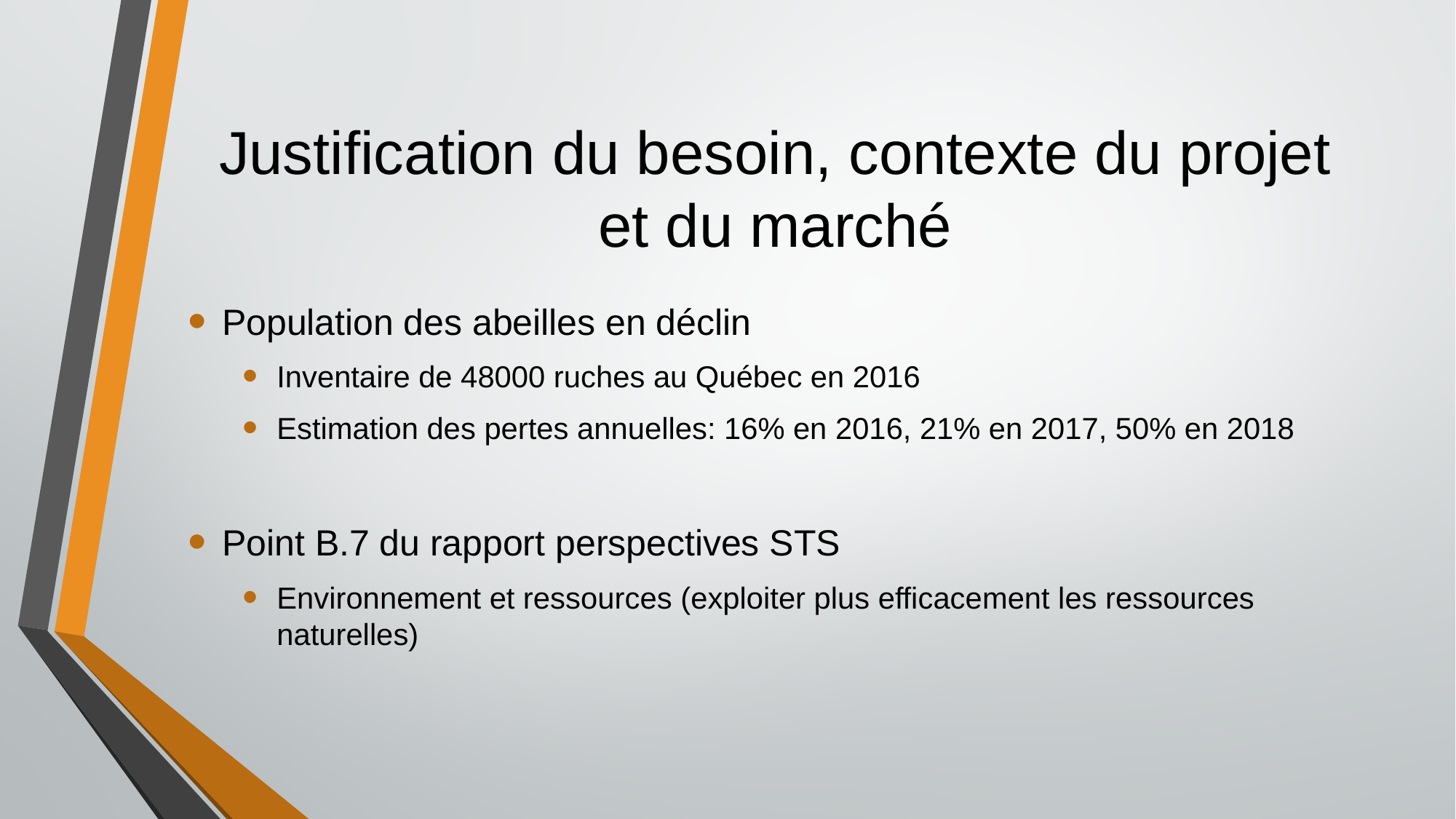

# Justification du besoin, contexte du projet et du marché
Population des abeilles en déclin
Inventaire de 48000 ruches au Québec en 2016
Estimation des pertes annuelles: 16% en 2016, 21% en 2017, 50% en 2018

Point B.7 du rapport perspectives STS
Environnement et ressources (exploiter plus efficacement les ressources naturelles)